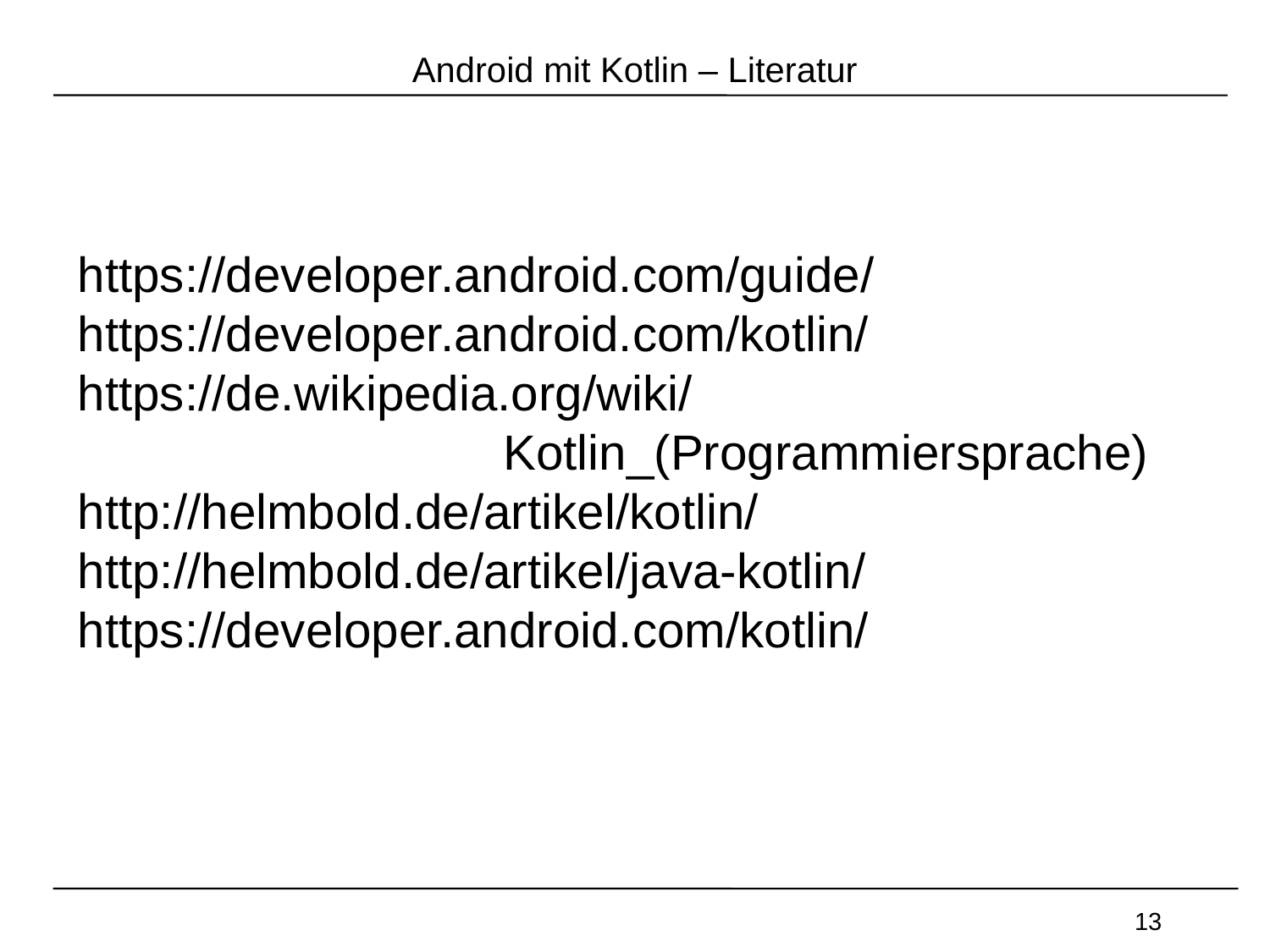

Android mit Kotlin – Literatur
https://developer.android.com/guide/
https://developer.android.com/kotlin/
https://de.wikipedia.org/wiki/
                               Kotlin_(Programmiersprache)
http://helmbold.de/artikel/kotlin/
http://helmbold.de/artikel/java-kotlin/
https://developer.android.com/kotlin/

13